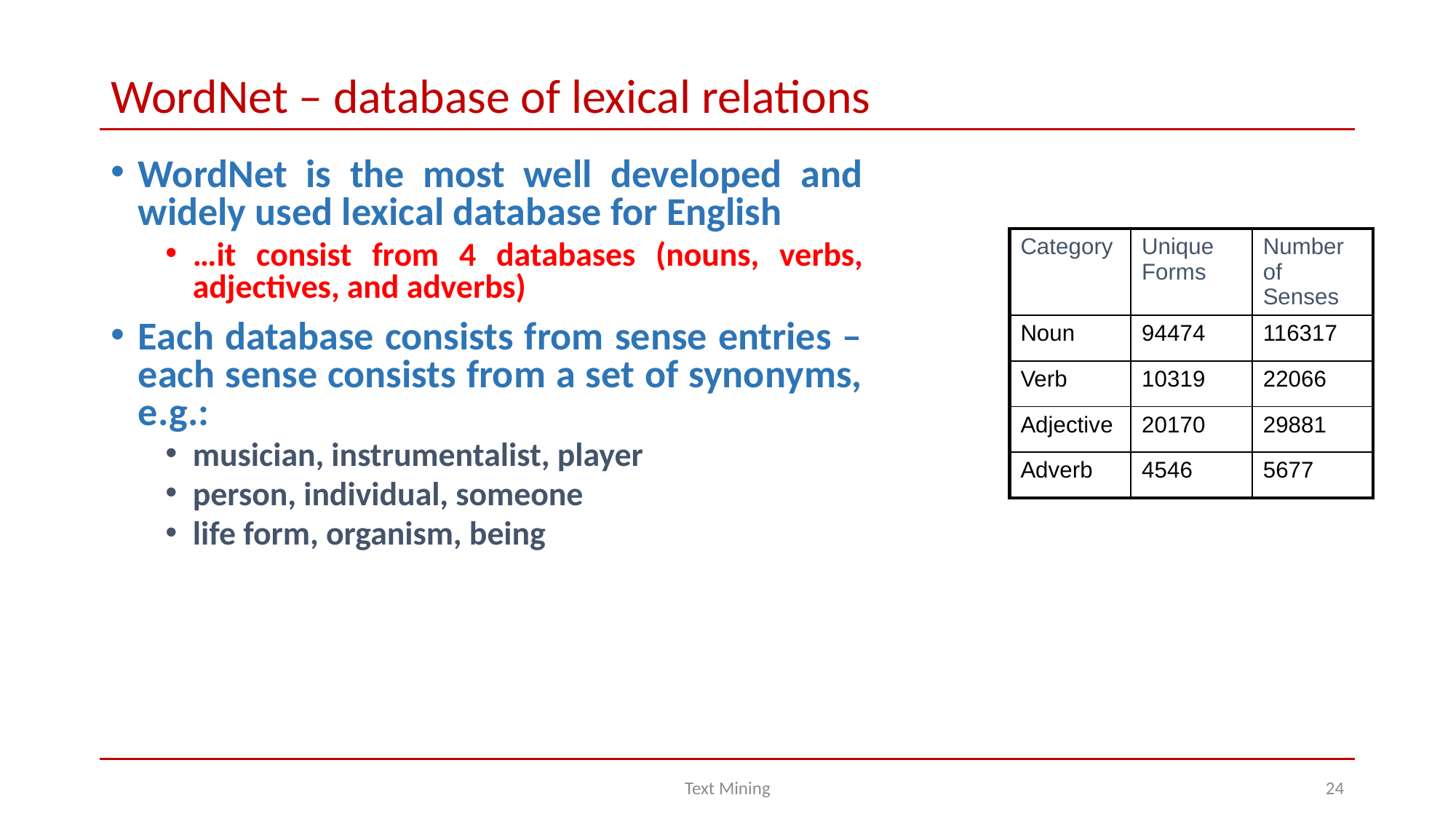

# WordNet – database of lexical relations
WordNet is the most well developed and widely used lexical database for English
…it consist from 4 databases (nouns, verbs, adjectives, and adverbs)
Each database consists from sense entries – each sense consists from a set of synonyms, e.g.:
musician, instrumentalist, player
person, individual, someone
life form, organism, being

| Category | Unique Forms | Number of Senses |
| --- | --- | --- |
| Noun | 94474 | 116317 |
| Verb | 10319 | 22066 |
| Adjective | 20170 | 29881 |
| Adverb | 4546 | 5677 |
Text Mining
24